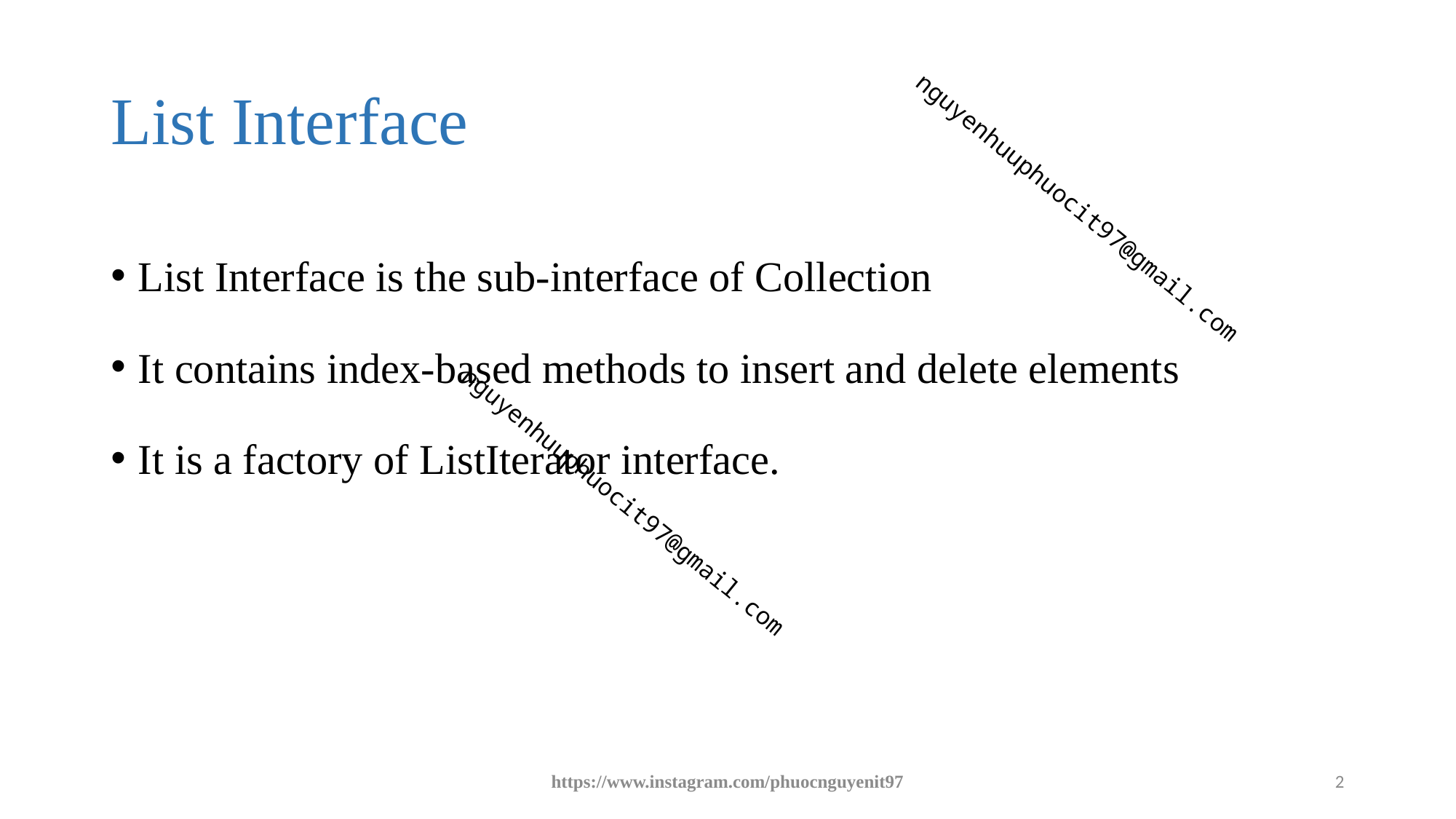

# List Interface
List Interface is the sub-interface of Collection
It contains index-based methods to insert and delete elements
It is a factory of ListIterator interface.
https://www.instagram.com/phuocnguyenit97
2